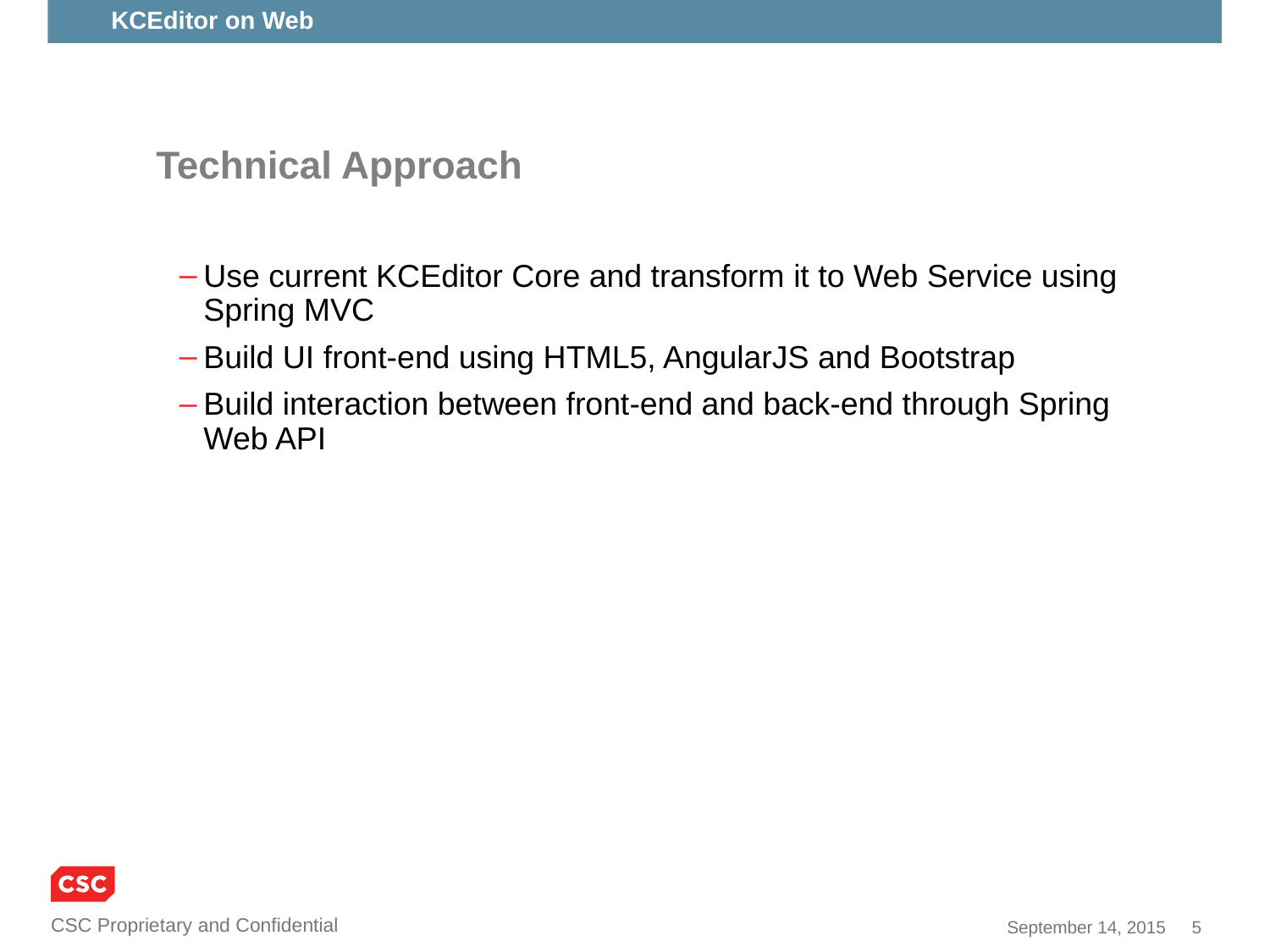

KCEditor on Web
# Technical Approach
Use current KCEditor Core and transform it to Web Service using Spring MVC
Build UI front-end using HTML5, AngularJS and Bootstrap
Build interaction between front-end and back-end through Spring Web API